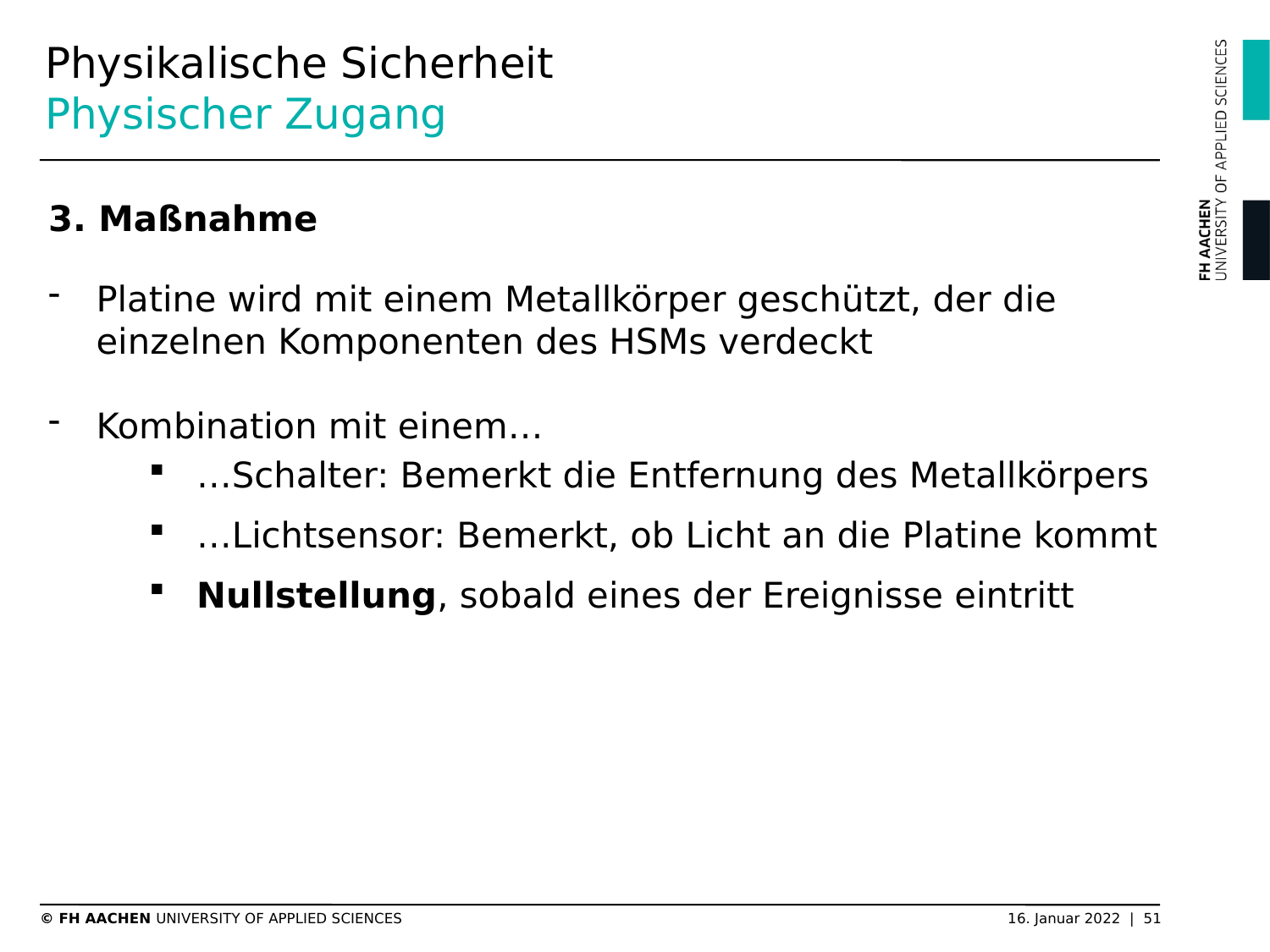

# Physikalische Sicherheit Physischer Zugang
3. Maßnahme

Platine wird mit einem Metallkörper geschützt, der die einzelnen Komponenten des HSMs verdeckt

Kombination mit einem…
…Schalter: Bemerkt die Entfernung des Metallkörpers
…Lichtsensor: Bemerkt, ob Licht an die Platine kommt
Nullstellung, sobald eines der Ereignisse eintritt